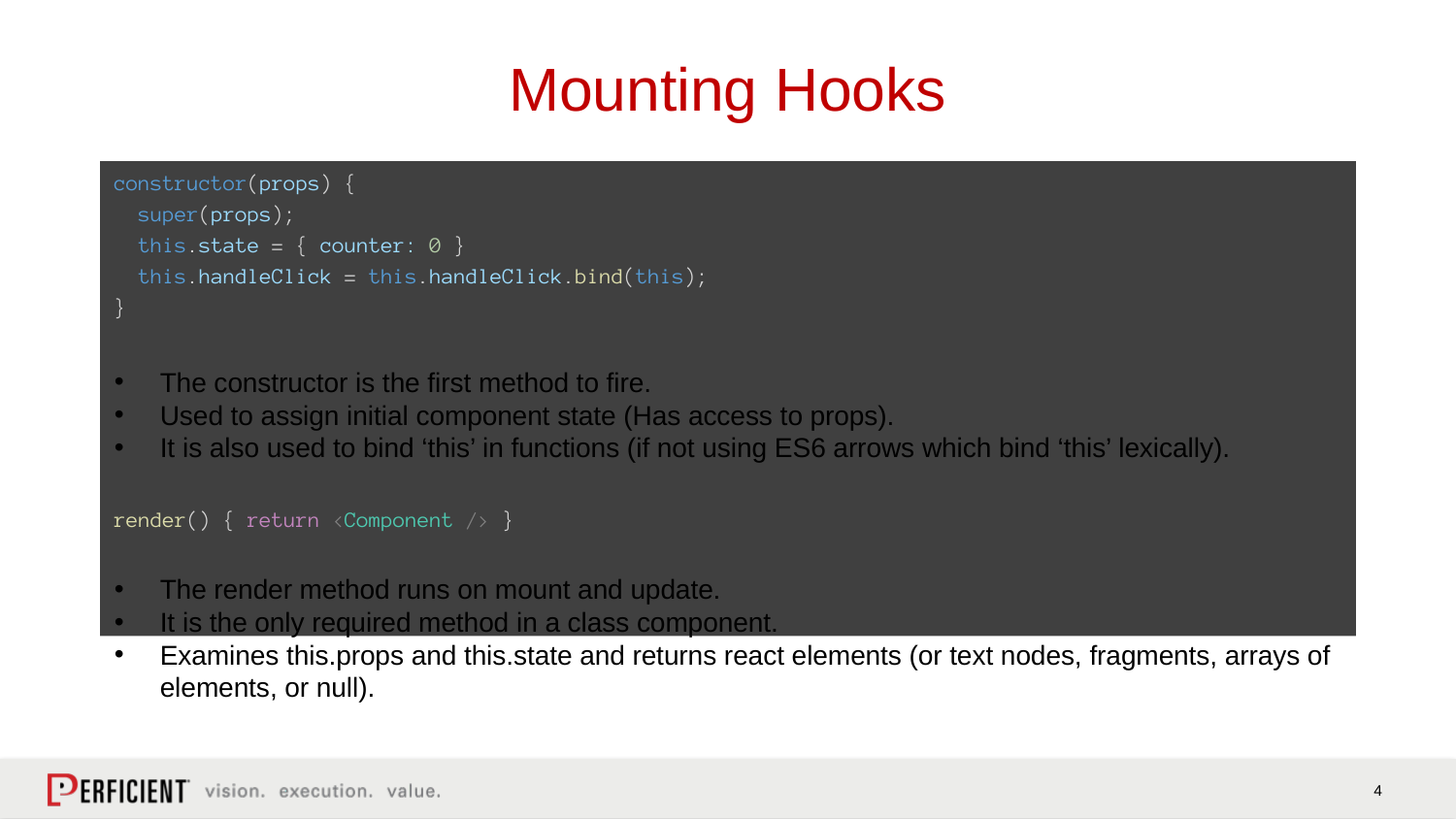

# Mounting Hooks
constructor(props) {
  super(props);
  this.state = { counter: 0 }
  this.handleClick = this.handleClick.bind(this);
}
The constructor is the first method to fire.
Used to assign initial component state (Has access to props).
It is also used to bind ‘this’ in functions (if not using ES6 arrows which bind ‘this’ lexically).
render() { return <Component /> }
The render method runs on mount and update.
It is the only required method in a class component.
Examines this.props and this.state and returns react elements (or text nodes, fragments, arrays of elements, or null).